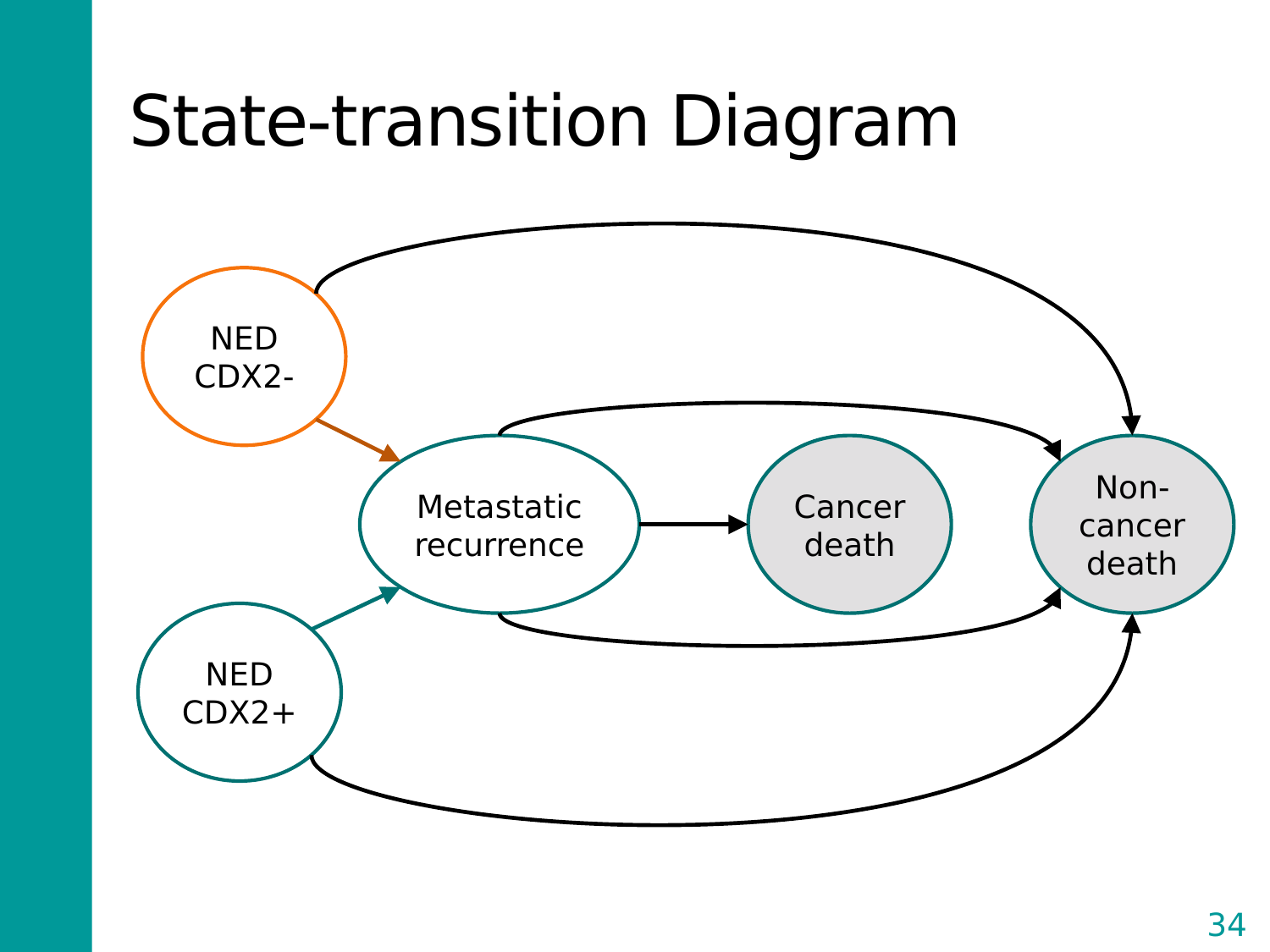

# State-transition Diagram
NED CDX2-
Metastatic recurrence
Cancer death
Non-cancer death
NED CDX2+
34